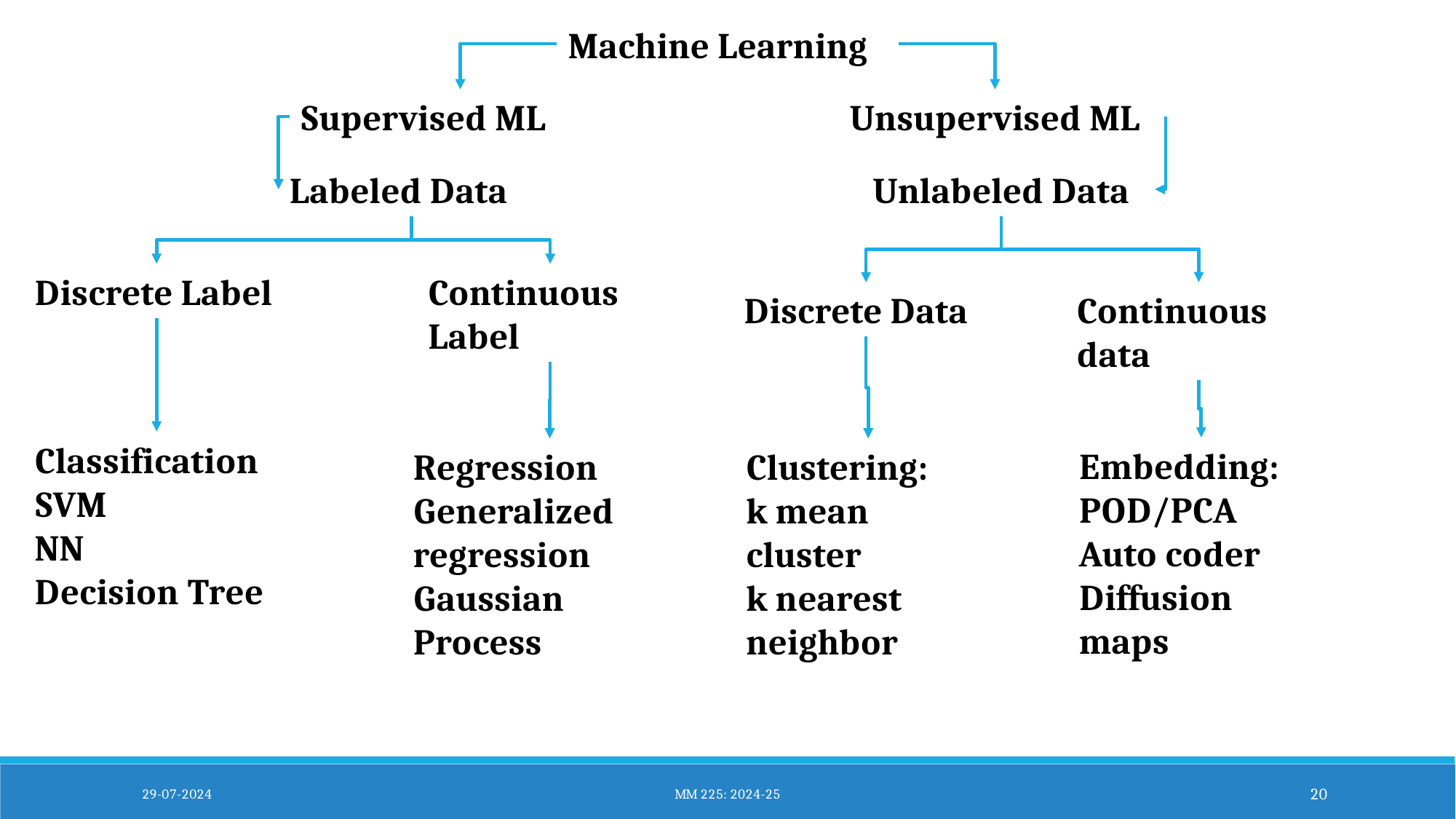

Machine Learning
Supervised ML
Unsupervised ML
Unlabeled Data
Labeled Data
Discrete Label
Continuous Label
Continuous data
Discrete Data
Classification
SVM
NN
Decision Tree
Embedding:
POD/PCA
Auto coder
Diffusion maps
Regression
Generalized regression
Gaussian Process
Clustering:
k mean cluster
k nearest neighbor
29-07-2024
MM 225: 2024-25
20